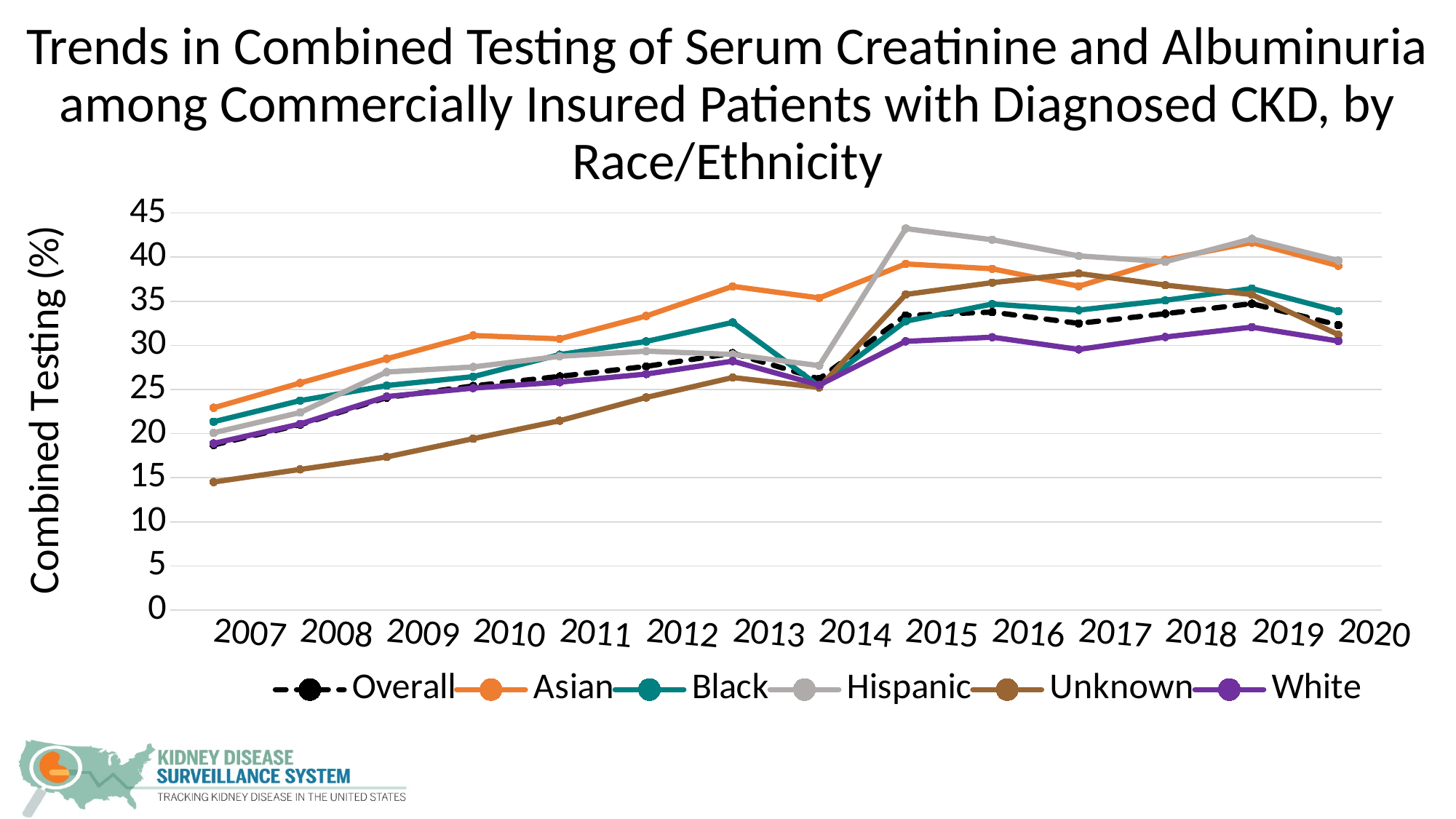

# Trends in Combined Testing of Serum Creatinine and Albuminuria among Commercially Insured Patients with Diagnosed CKD, by Race/Ethnicity

### Chart

| Category | Overall | Asian | Black | Hispanic | Unknown | White |
|---|---|---|---|---|---|---|
| 2007 | 18.717713236138216 | 22.92337411461687 | 21.340652029274782 | 20.090946672178585 | 14.506817344306596 | 18.88594666162285 |
| 2008 | 21.006483581897452 | 25.739957716701902 | 23.738248391885204 | 22.388059701492537 | 15.936111444697971 | 21.088757396449704 |
| 2009 | 24.08645049806871 | 28.47942754919499 | 25.444126074498566 | 26.975476839237057 | 17.345993515516444 | 24.195851179978163 |
| 2010 | 25.402992103165978 | 31.120434353405727 | 26.455174341415695 | 27.55729835710905 | 19.42550575611937 | 25.159902229117574 |
| 2011 | 26.482370908125098 | 30.737134909596662 | 28.95103272220933 | 28.759879772904377 | 21.459750279159476 | 25.834045192318943 |
| 2012 | 27.619752173108935 | 33.327633378932966 | 30.446258370399335 | 29.3427124871186 | 24.096177131984085 | 26.748152359295055 |
| 2013 | 29.109363397722163 | 36.690295771205086 | 32.60487314745039 | 28.973633248920006 | 26.354166666666668 | 28.212360431930836 |
| 2014 | 26.204169506091922 | 35.37511390098208 | 25.38200926502109 | 27.703243276509323 | 25.234527907133696 | 25.50305332399892 |
| 2015 | 33.38988458874526 | 39.23076923076923 | 32.737127371273715 | 43.23550277201188 | 35.76733316021812 | 30.455403195370486 |
| 2016 | 33.77027980249236 | 38.678056294636605 | 34.68171919196976 | 41.96879537042717 | 37.1084069978178 | 30.925076998510015 |
| 2017 | 32.490068912770326 | 36.6966966966967 | 33.991930080550304 | 40.14094889865243 | 38.14513759670943 | 29.538486797445053 |
| 2018 | 33.59213601360372 | 39.71248506817152 | 35.107063516987104 | 39.4752358490566 | 36.83271754363613 | 30.944193541178894 |
| 2019 | 34.725641385802405 | 41.65526675786594 | 36.44643360145222 | 42.06827309236948 | 35.75806982614012 | 32.06421490135074 |
| 2020 | 32.303534496541836 | 39.02439024390244 | 33.87054678324416 | 39.610278256631496 | 31.217091633063497 | 30.48728228471303 |